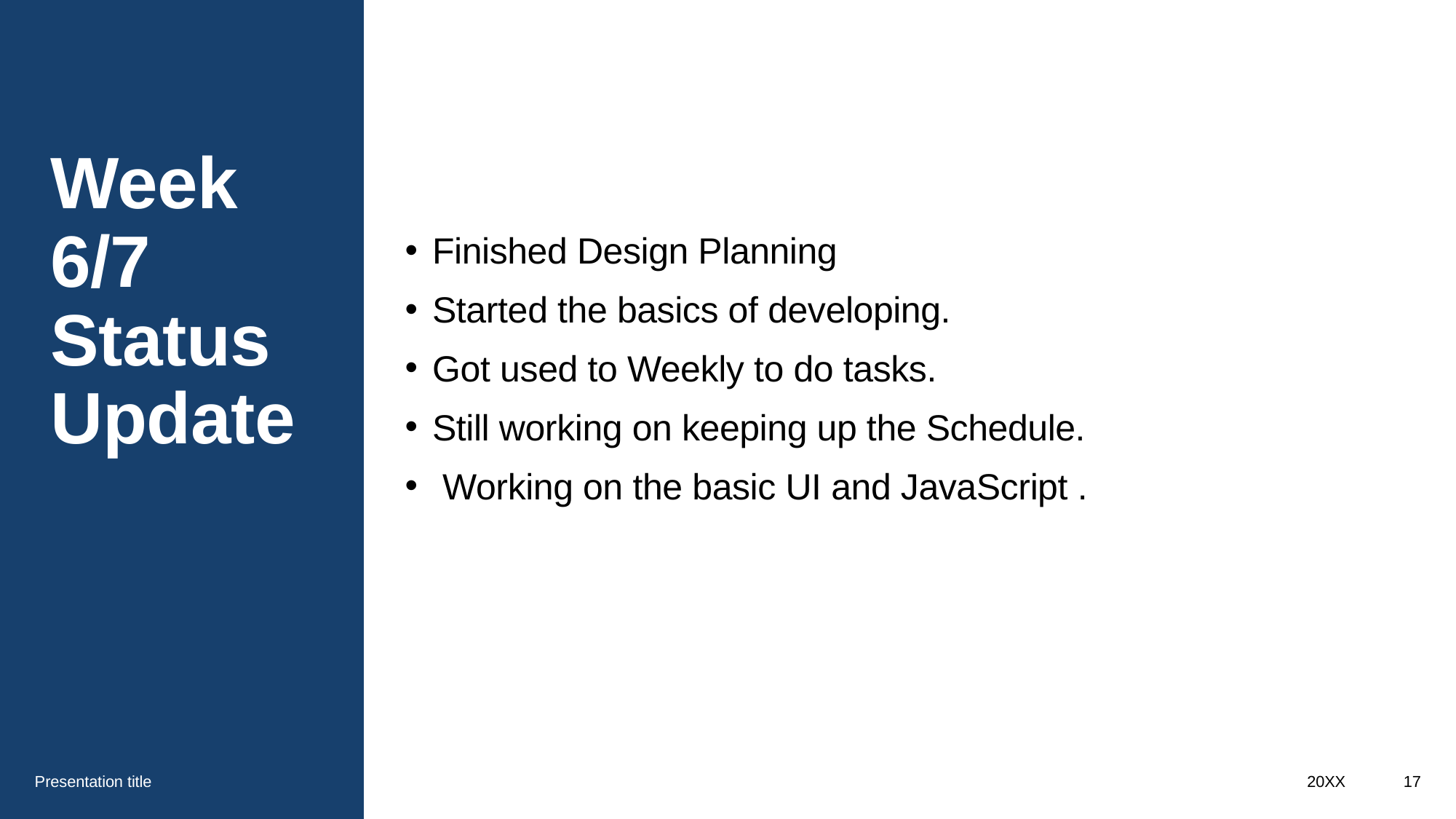

# Week 6/7 Status Update

Finished Design Planning
Started the basics of developing.
Got used to Weekly to do tasks.
Still working on keeping up the Schedule.
 Working on the basic UI and JavaScript .

20XX
Presentation title
17